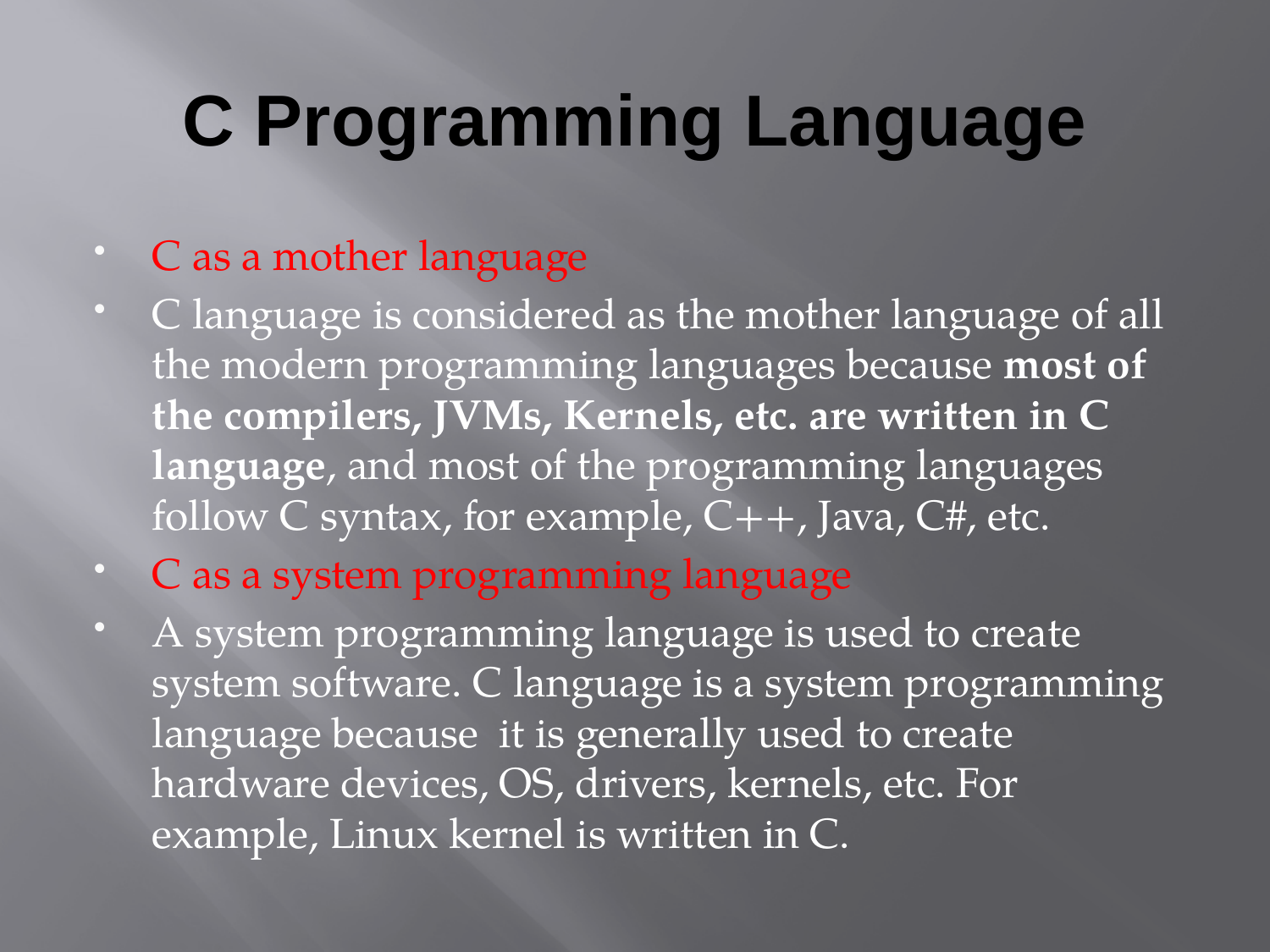

# C Programming Language
C as a mother language
C language is considered as the mother language of all the modern programming languages because most of the compilers, JVMs, Kernels, etc. are written in C language, and most of the programming languages follow C syntax, for example, C++, Java, C#, etc.
C as a system programming language
A system programming language is used to create system software. C language is a system programming language because  it is generally used to create hardware devices, OS, drivers, kernels, etc. For example, Linux kernel is written in C.